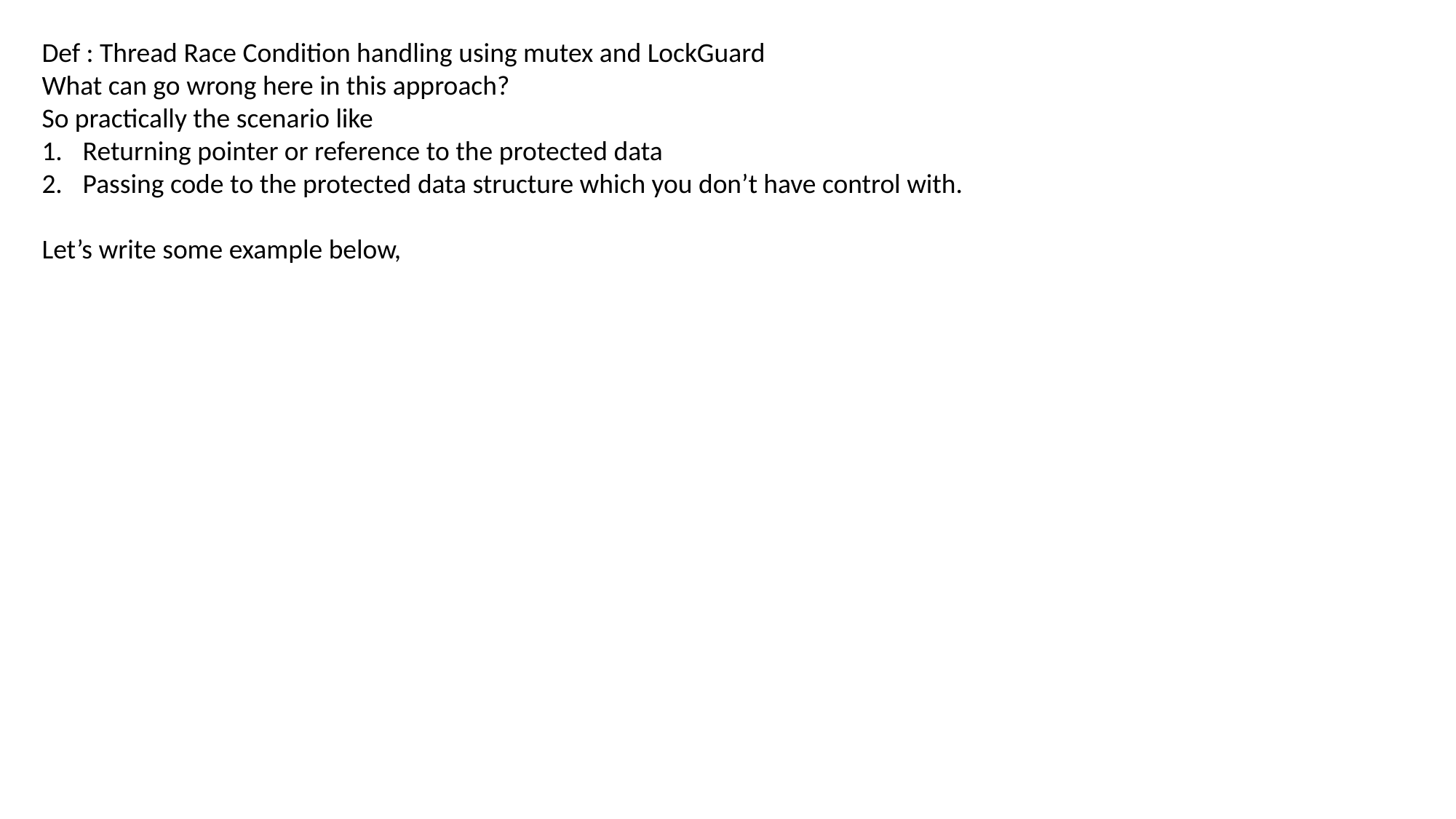

Def : Thread Race Condition handling using mutex and LockGuard
What can go wrong here in this approach?
So practically the scenario like
Returning pointer or reference to the protected data
Passing code to the protected data structure which you don’t have control with.

Let’s write some example below,